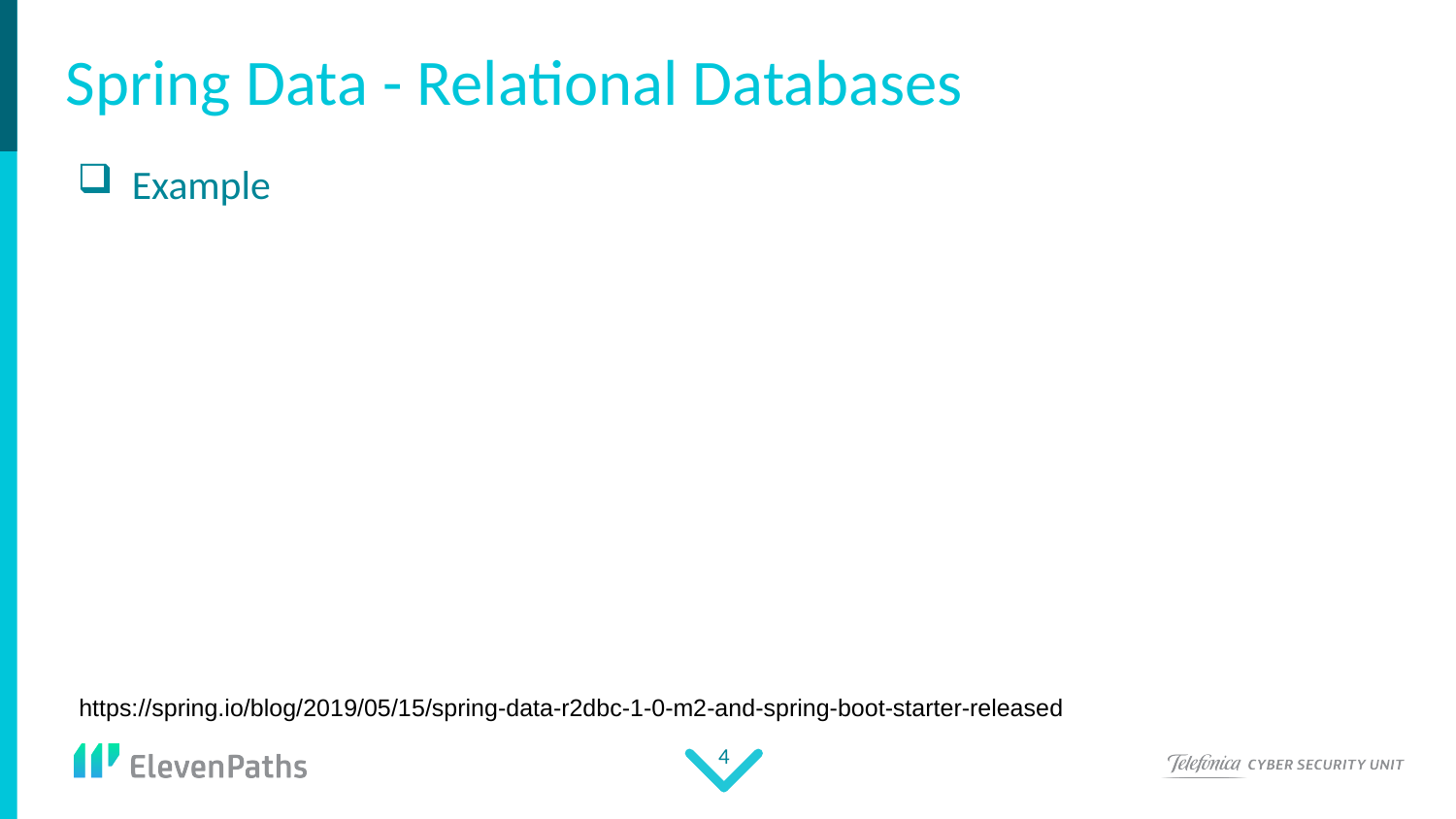

# Spring Data - Relational Databases
Example

https://spring.io/blog/2019/05/15/spring-data-r2dbc-1-0-m2-and-spring-boot-starter-released